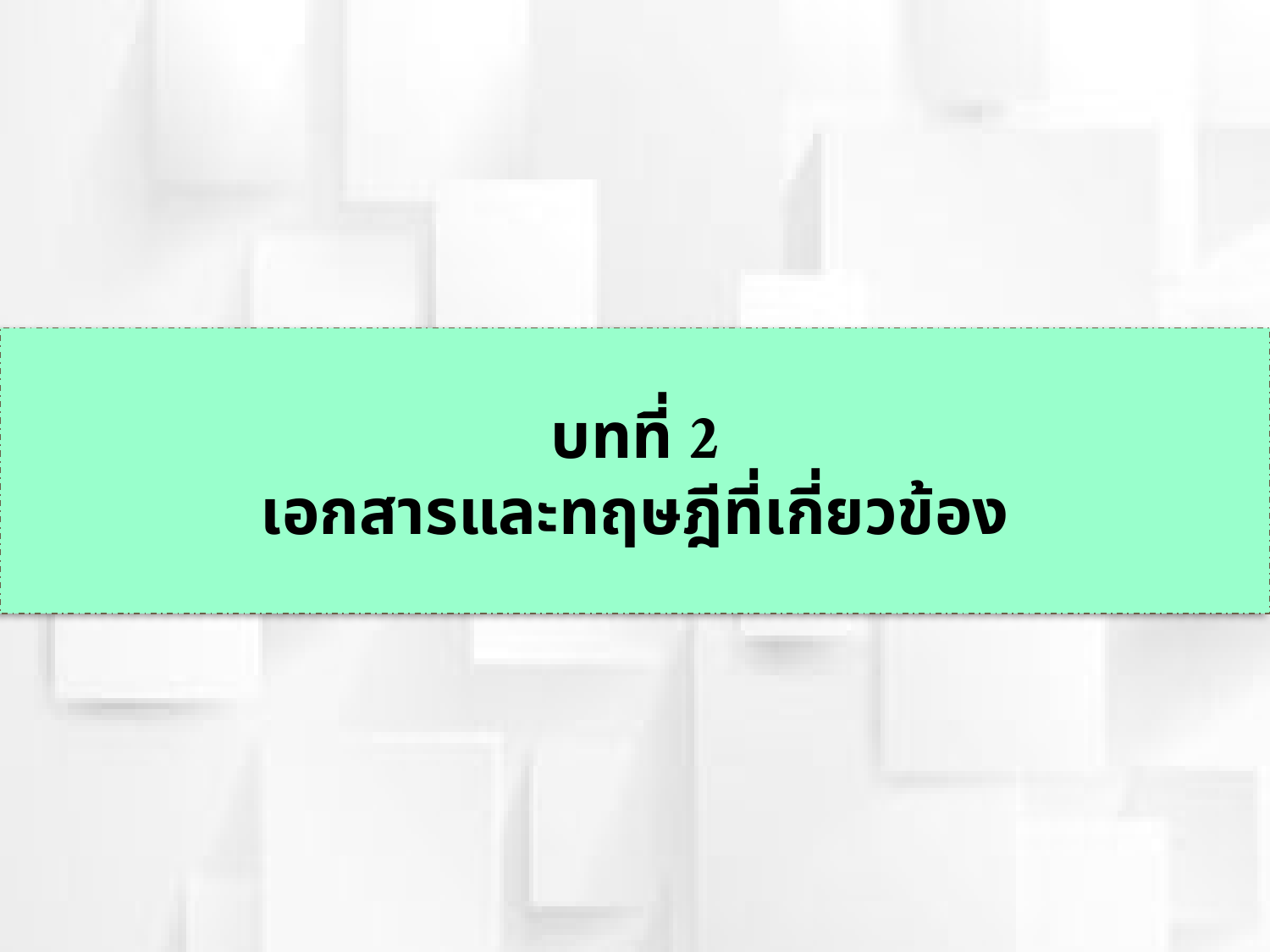

บทที่ 2
เอกสารและทฤษฎีที่เกี่ยวข้อง